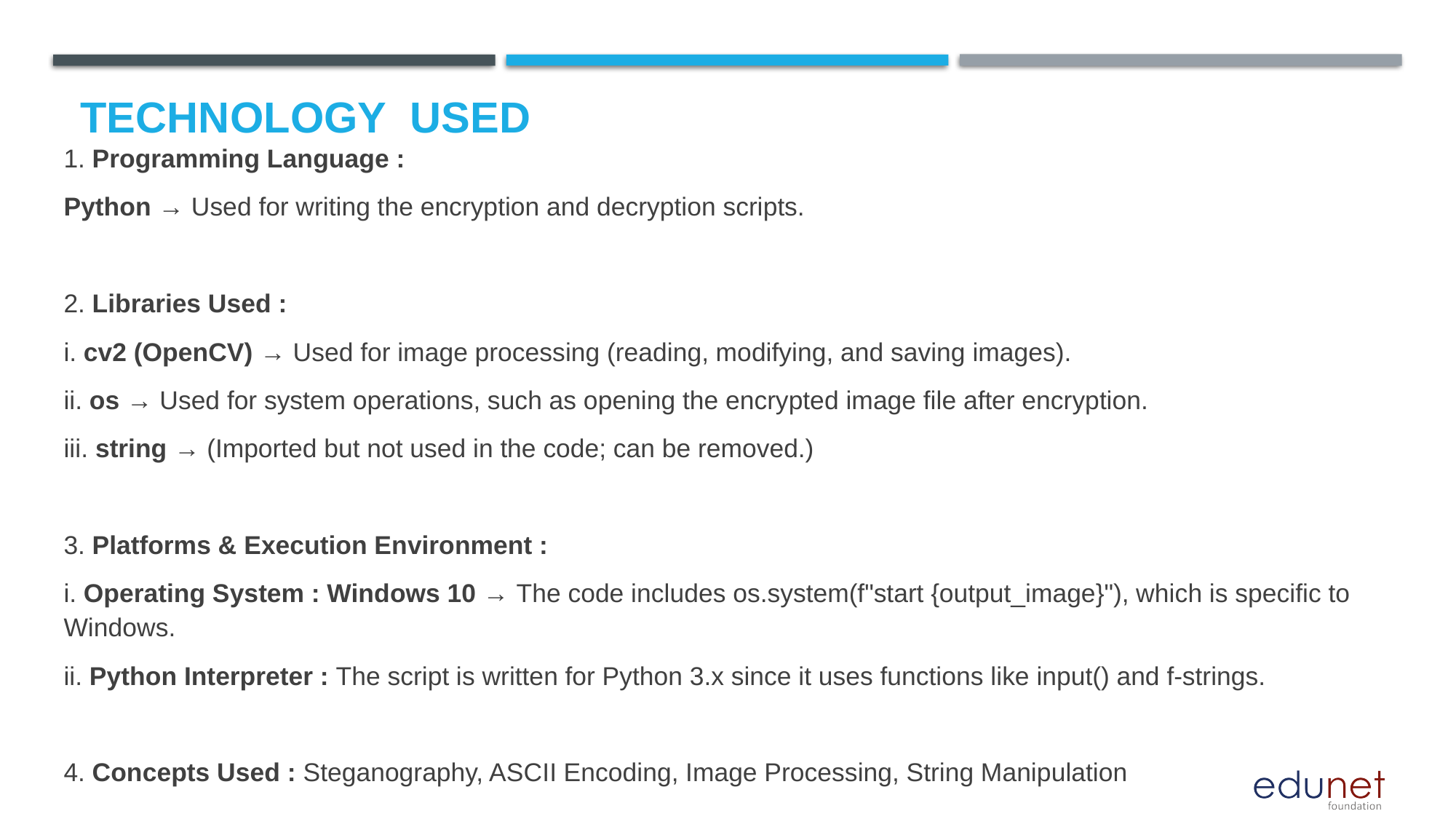

# Technology  used
1. Programming Language :
Python → Used for writing the encryption and decryption scripts.

2. Libraries Used :
i. cv2 (OpenCV) → Used for image processing (reading, modifying, and saving images).
ii. os → Used for system operations, such as opening the encrypted image file after encryption.
iii. string → (Imported but not used in the code; can be removed.)

3. Platforms & Execution Environment :
i. Operating System : Windows 10 → The code includes os.system(f"start {output_image}"), which is specific to Windows.
ii. Python Interpreter : The script is written for Python 3.x since it uses functions like input() and f-strings.

4. Concepts Used : Steganography, ASCII Encoding, Image Processing, String Manipulation